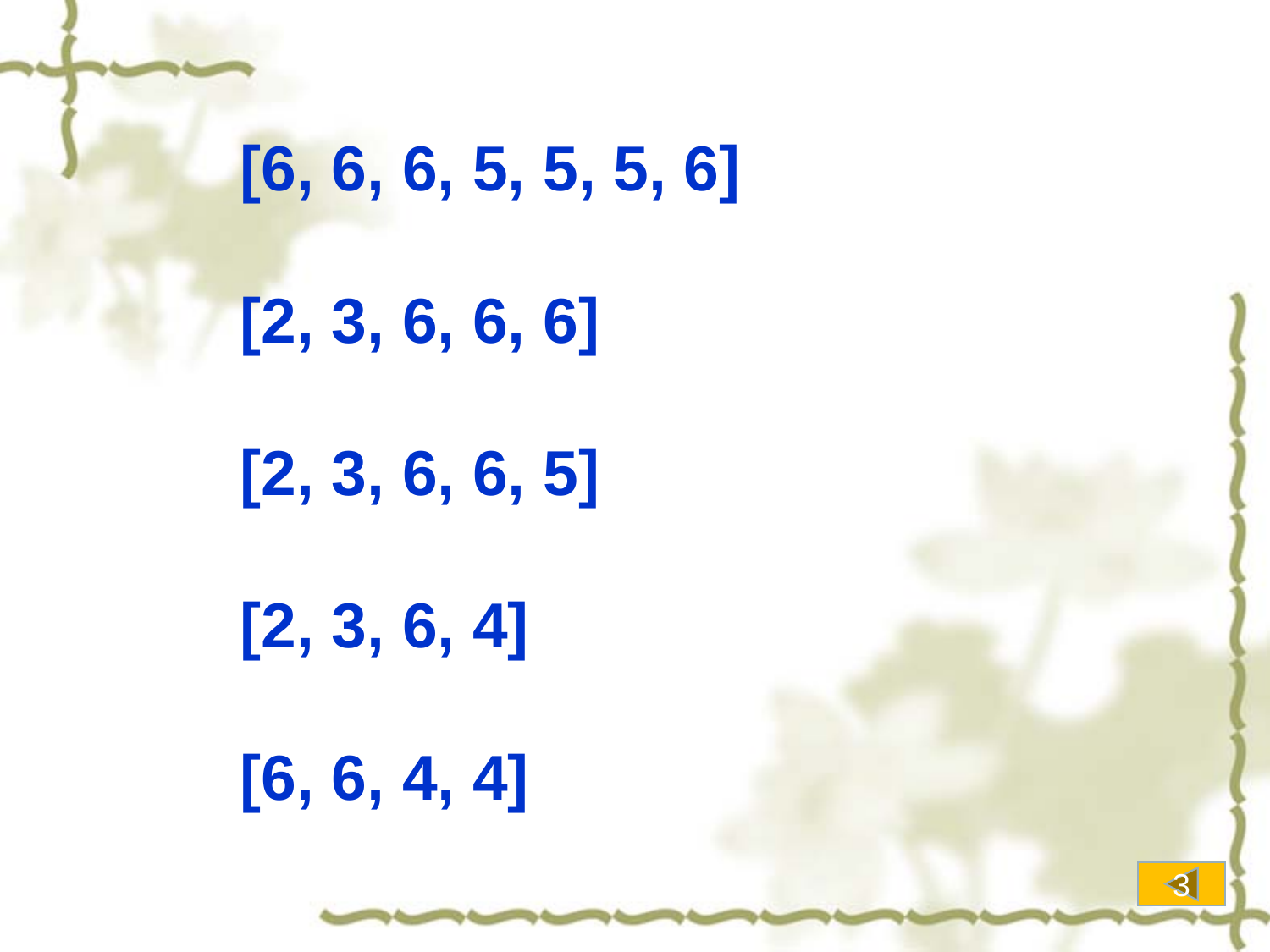

[6, 6, 6, 5, 5, 5, 6]

[2, 3, 6, 6, 6]

[2, 3, 6, 6, 5]

[2, 3, 6, 4]

[6, 6, 4, 4]
3